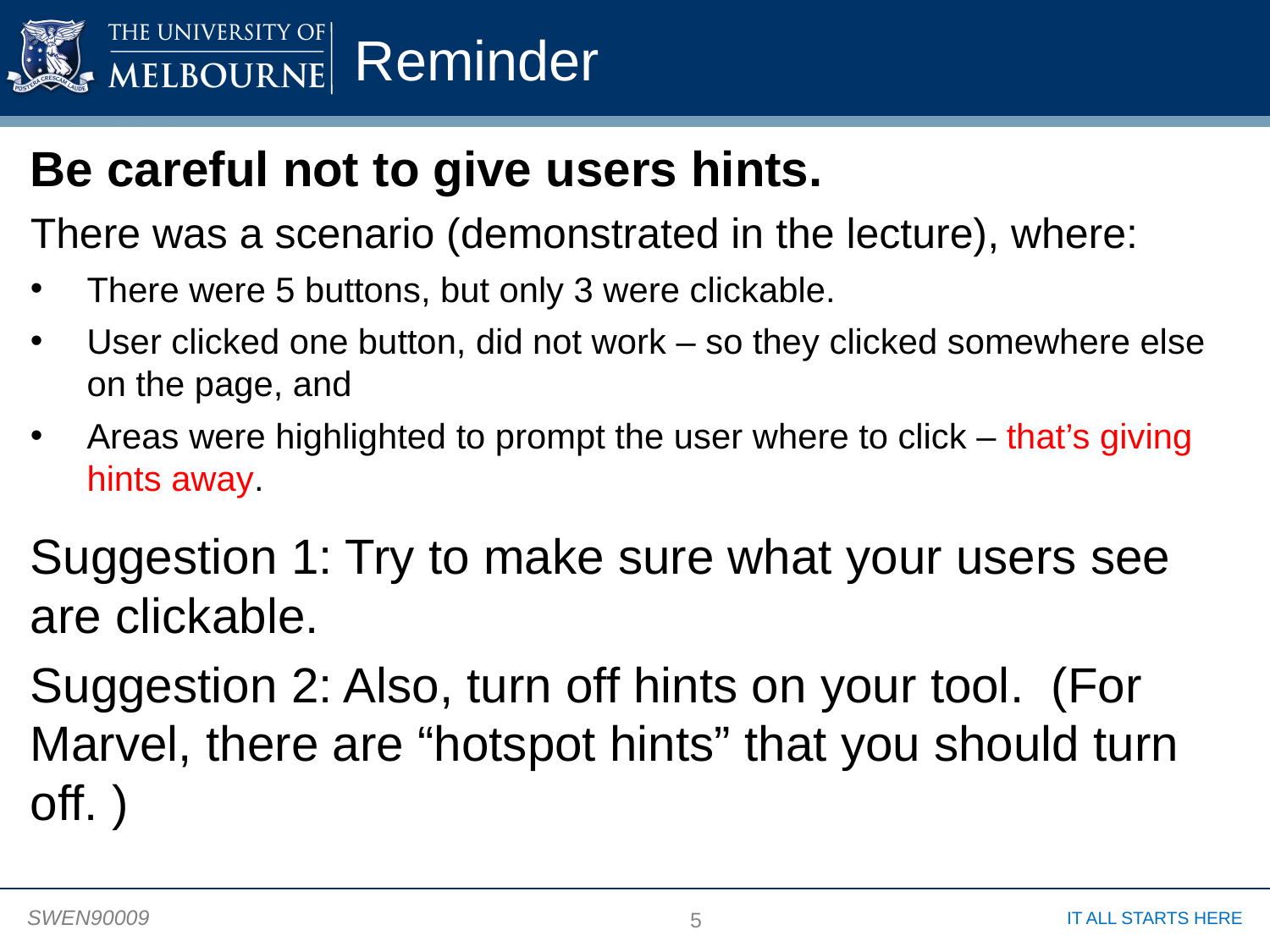

# Reminder
Be careful not to give users hints.
There was a scenario (demonstrated in the lecture), where:
There were 5 buttons, but only 3 were clickable.
User clicked one button, did not work – so they clicked somewhere else on the page, and
Areas were highlighted to prompt the user where to click – that’s giving hints away.

Suggestion 1: Try to make sure what your users see are clickable.
Suggestion 2: Also, turn off hints on your tool.  (For Marvel, there are “hotspot hints” that you should turn off. )

5